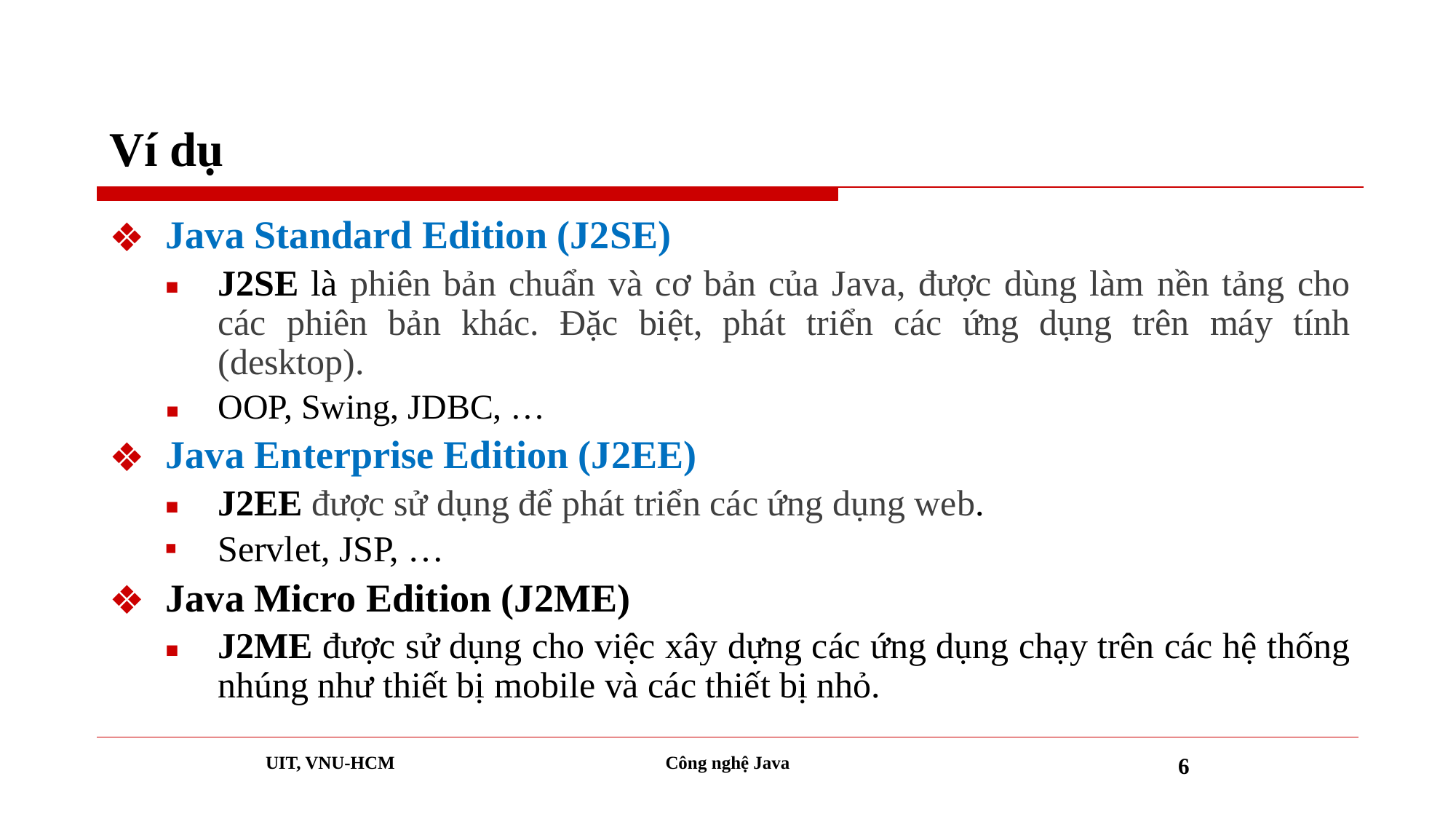

# Ví dụ
Java Standard Edition (J2SE)
J2SE là phiên bản chuẩn và cơ bản của Java, được dùng làm nền tảng cho các phiên bản khác. Đặc biệt, phát triển các ứng dụng trên máy tính (desktop).
OOP, Swing, JDBC, …
Java Enterprise Edition (J2EE)
J2EE được sử dụng để phát triển các ứng dụng web.
Servlet, JSP, …
Java Micro Edition (J2ME)
J2ME được sử dụng cho việc xây dựng các ứng dụng chạy trên các hệ thống nhúng như thiết bị mobile và các thiết bị nhỏ.
UIT, VNU-HCM
Công nghệ Java
6